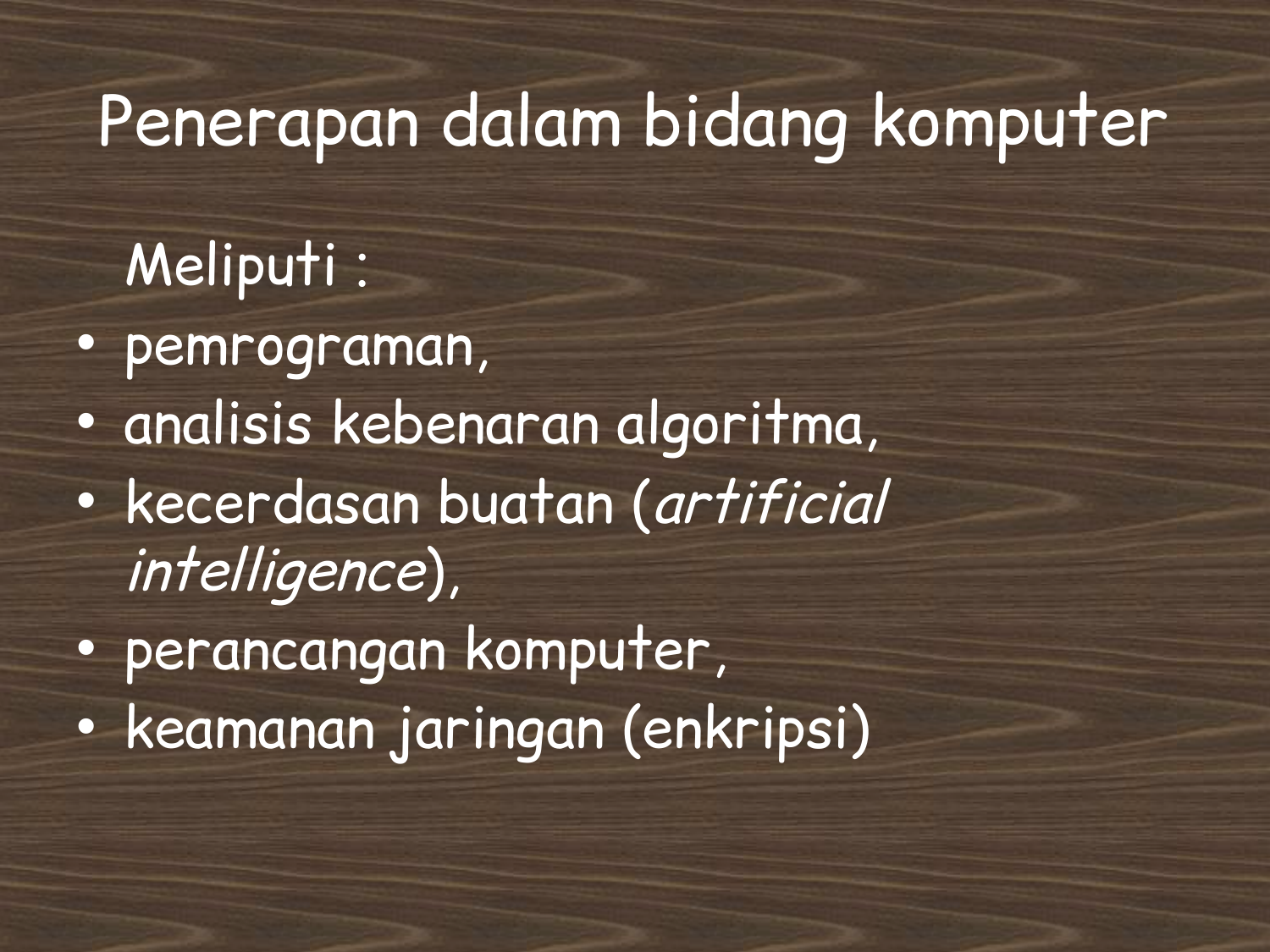

# Penerapan dalam bidang komputer
	Meliputi :
pemrograman,
analisis kebenaran algoritma,
kecerdasan buatan (artificial intelligence),
perancangan komputer,
keamanan jaringan (enkripsi)

windaryoto
4